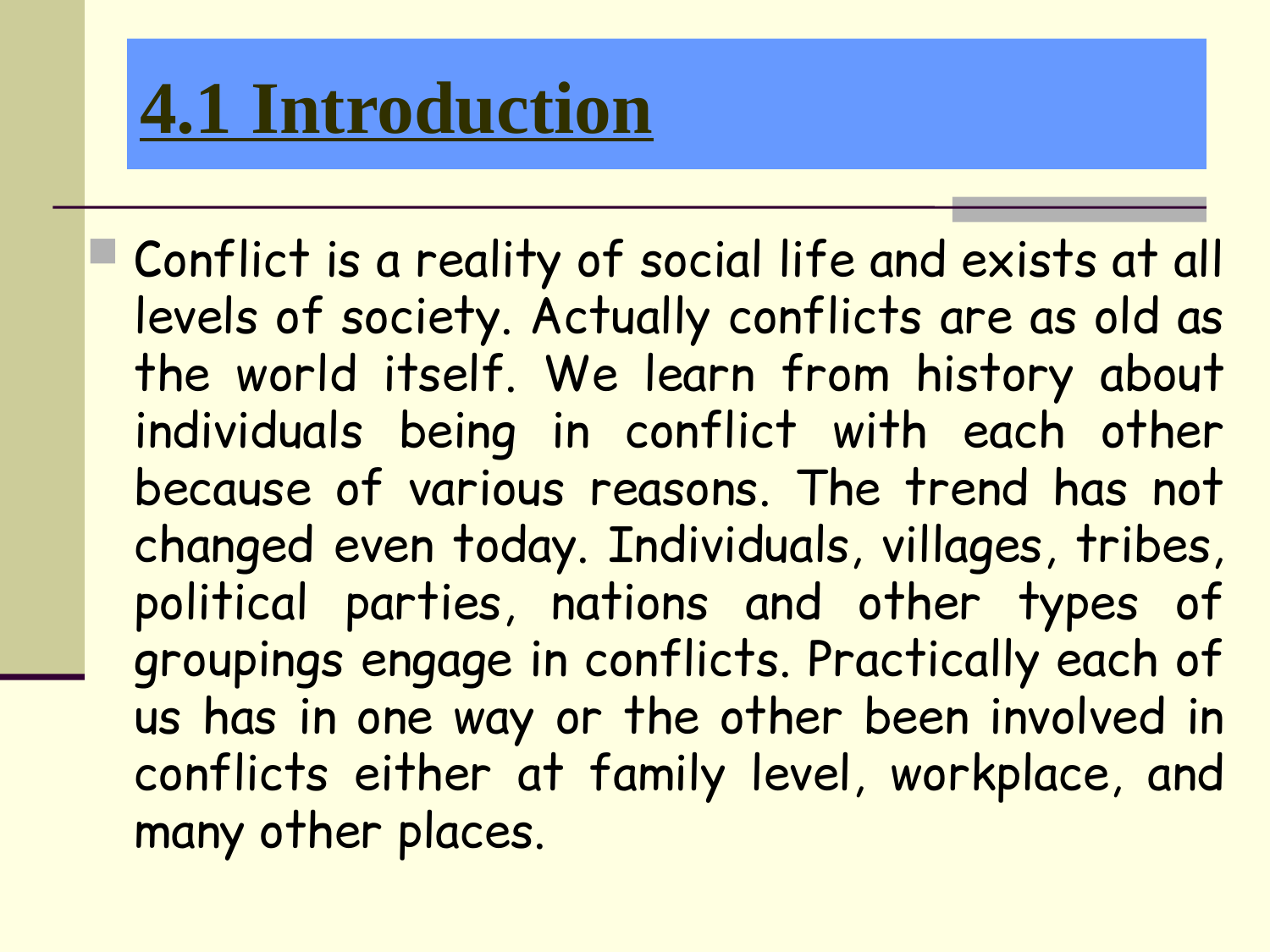

# 4.1 Introduction
Conflict is a reality of social life and exists at all levels of society. Actually conflicts are as old as the world itself. We learn from history about individuals being in conflict with each other because of various reasons. The trend has not changed even today. Individuals, villages, tribes, political parties, nations and other types of groupings engage in conflicts. Practically each of us has in one way or the other been involved in conflicts either at family level, workplace, and many other places.